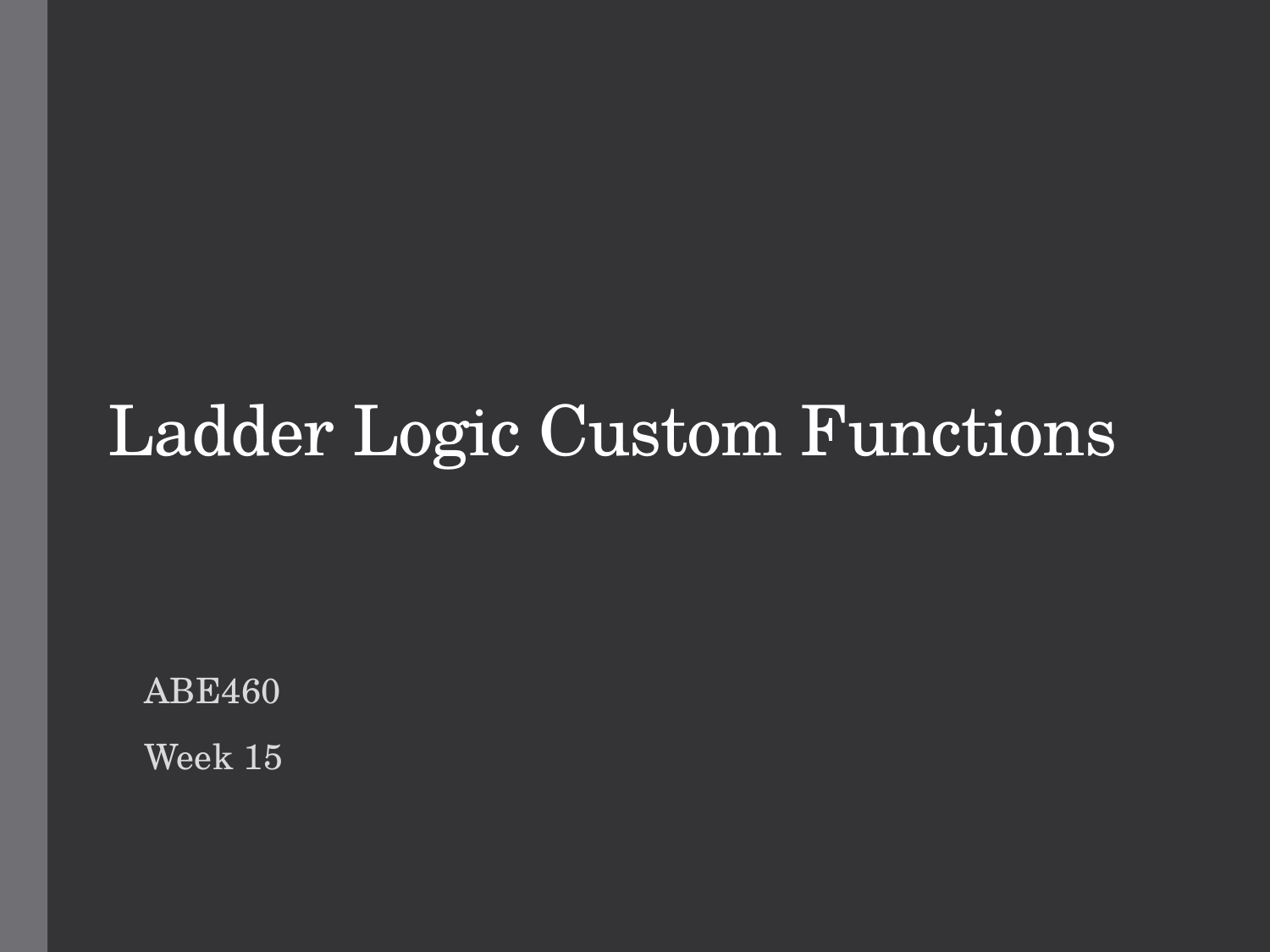

# Ladder Logic Custom Functions
ABE460
Week 15